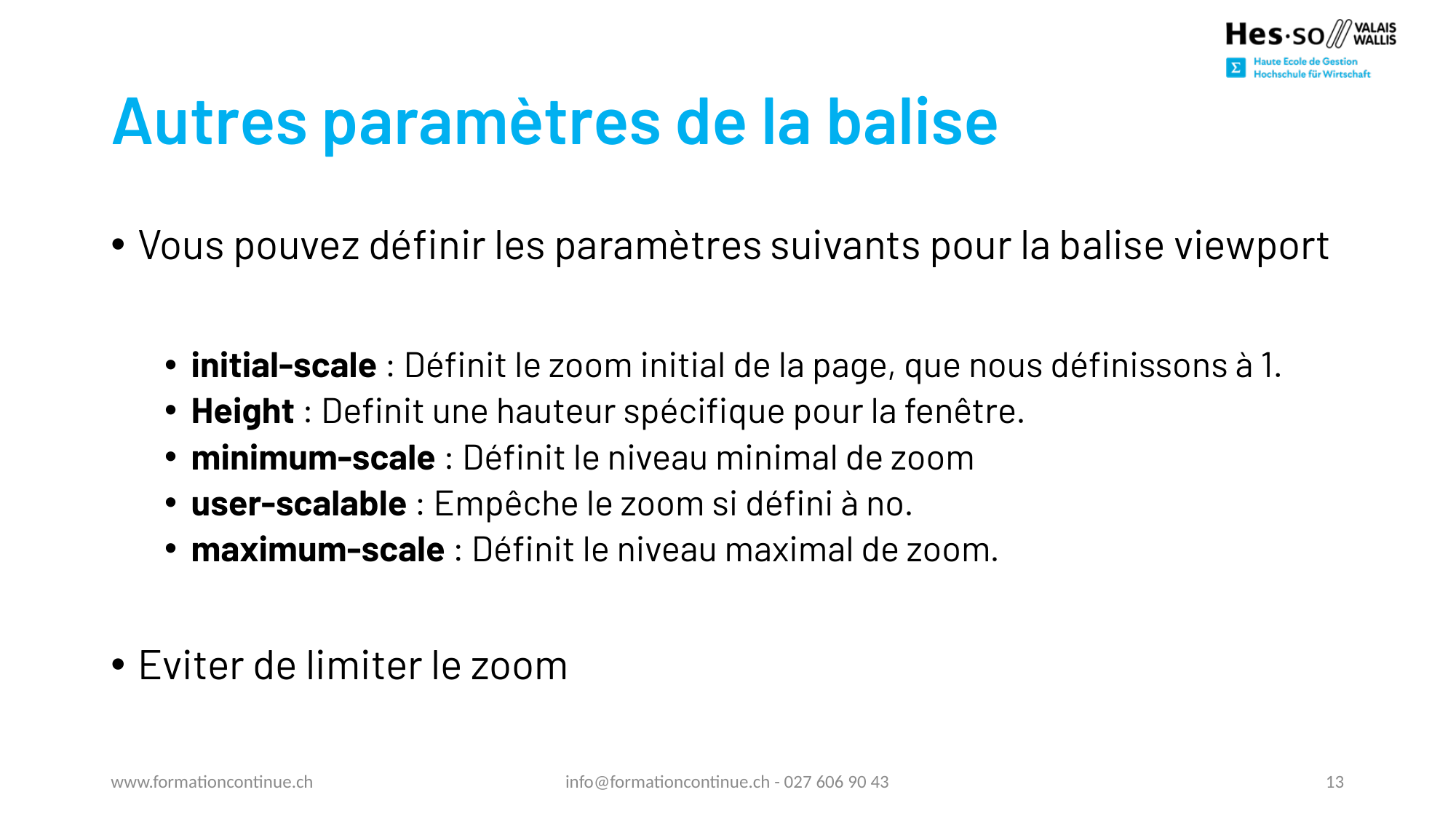

# Autres paramètres de la balise
Vous pouvez définir les paramètres suivants pour la balise viewport

initial-scale : Définit le zoom initial de la page, que nous définissons à 1.
Height : Definit une hauteur spécifique pour la fenêtre.
minimum-scale : Définit le niveau minimal de zoom
user-scalable : Empêche le zoom si défini à no.
maximum-scale : Définit le niveau maximal de zoom.

Eviter de limiter le zoom

www.formationcontinue.ch
info@formationcontinue.ch - 027 606 90 43
13